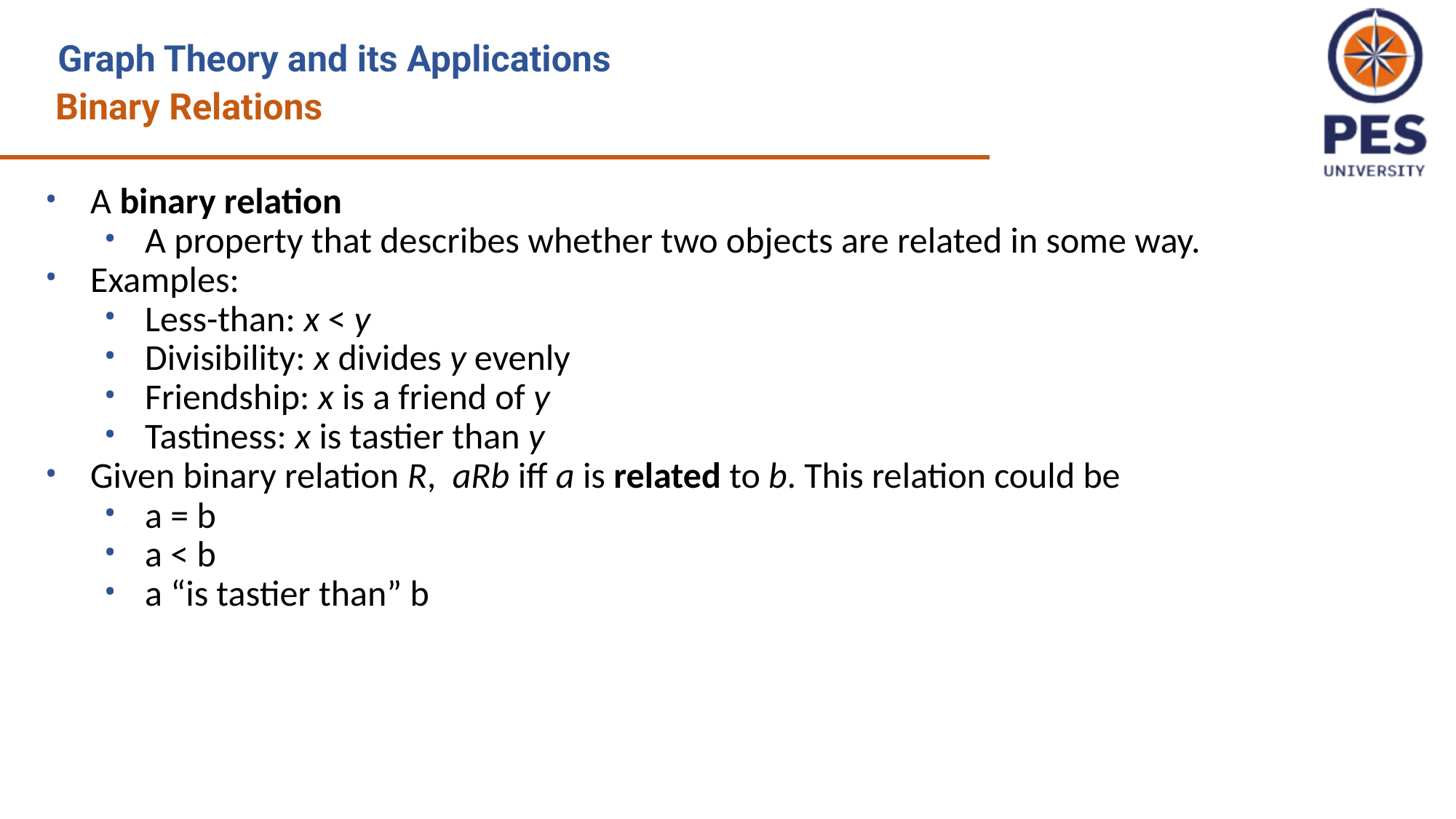

Graph Theory and its Applications
Binary Relations
A binary relation
A property that describes whether two objects are related in some way.
Examples:
Less-than: x < y
Divisibility: x divides y evenly
Friendship: x is a friend of y
Tastiness: x is tastier than y
Given binary relation R,  aRb iff a is related to b. This relation could be
a = b
a < b
a “is tastier than” b